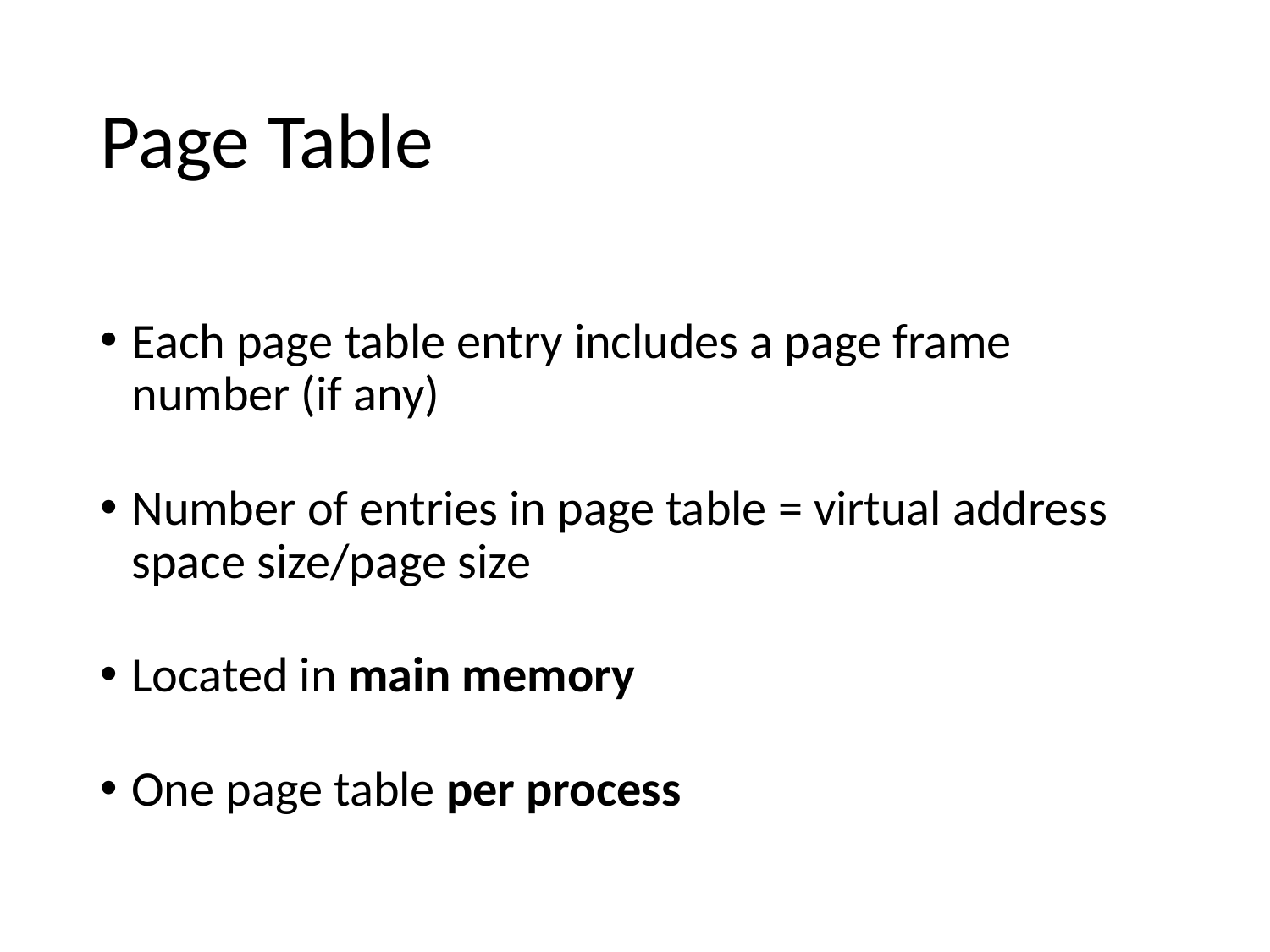

# Page Table

Each page table entry includes a page frame number (if any)

Number of entries in page table = virtual address space size/page size

Located in main memory

One page table per process